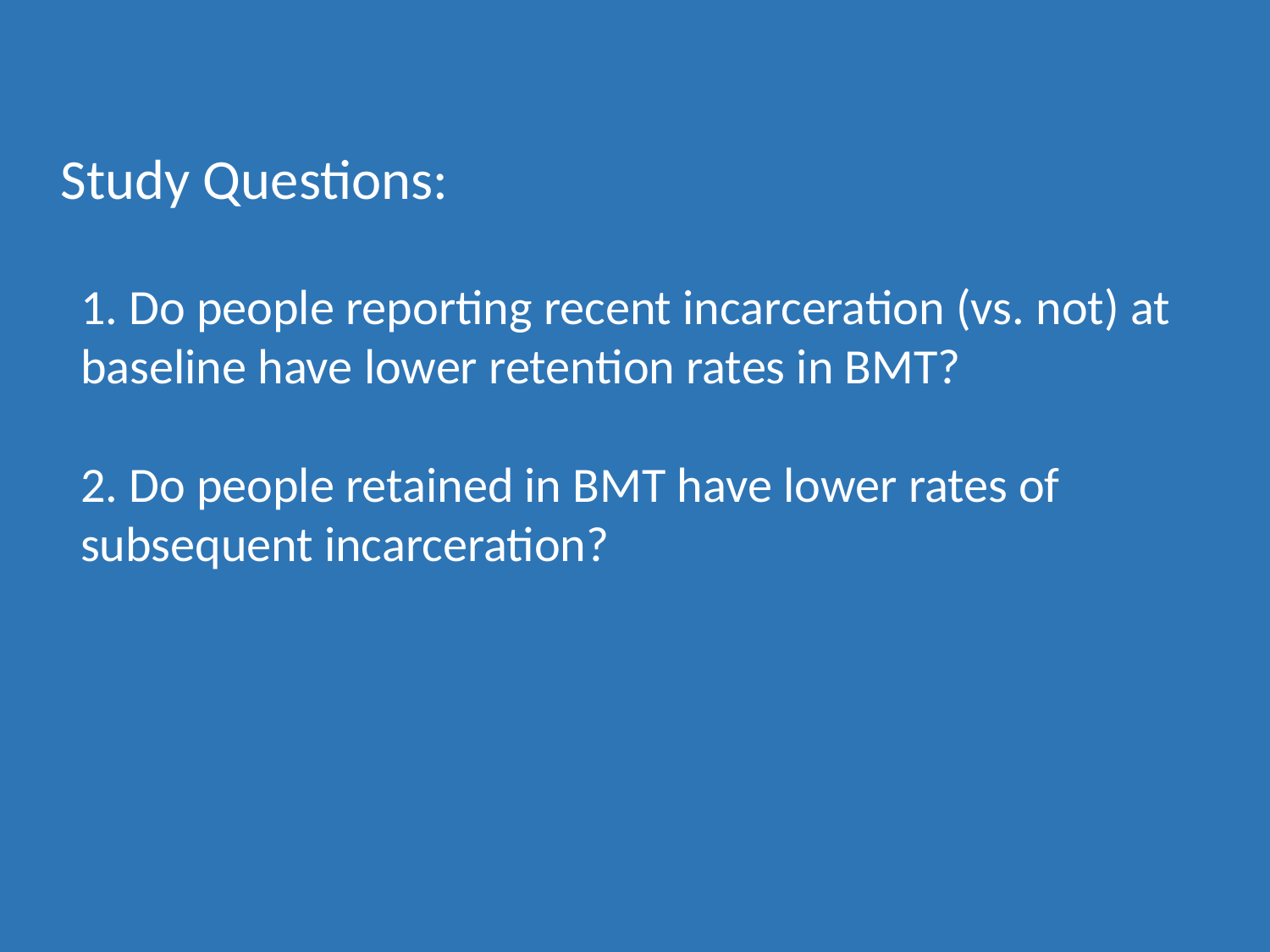

Study Questions:
1. Do people reporting recent incarceration (vs. not) at baseline have lower retention rates in BMT?

2. Do people retained in BMT have lower rates of subsequent incarceration?